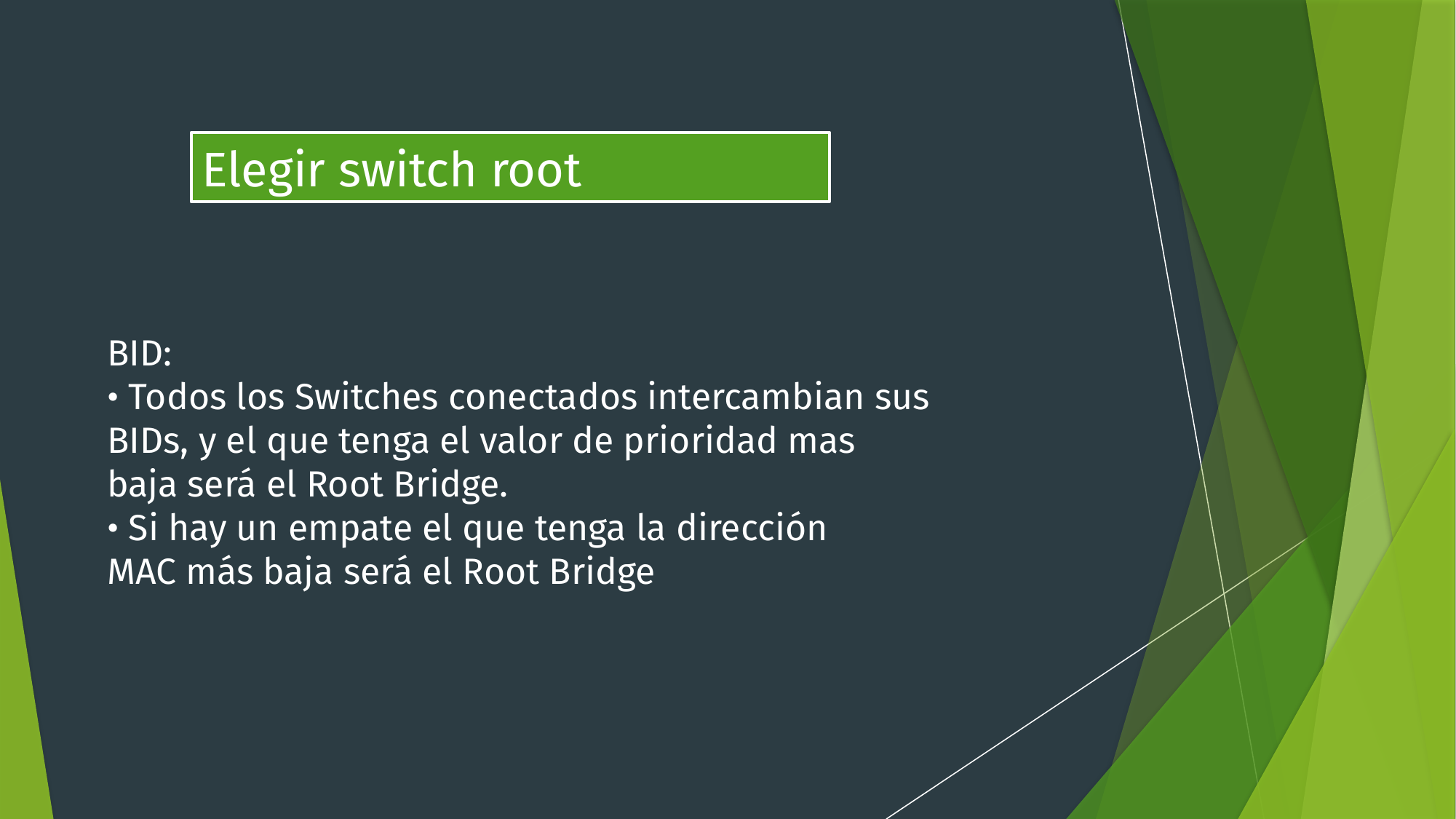

Elegir switch root
BID:
• Todos los Switches conectados intercambian sus
BIDs, y el que tenga el valor de prioridad mas
baja será el Root Bridge.
• Si hay un empate el que tenga la dirección
MAC más baja será el Root Bridge